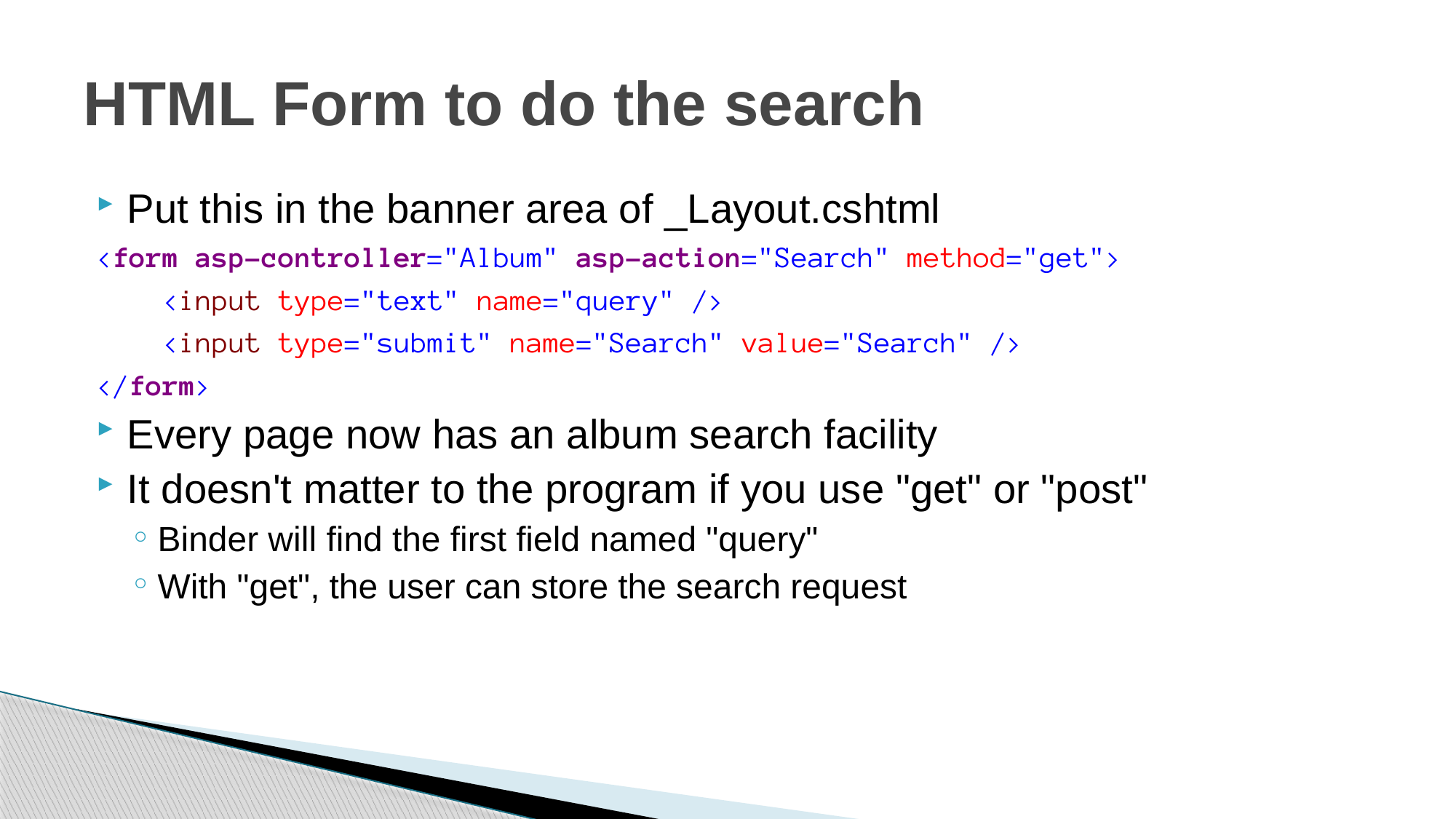

# HTML Form to do the search
Put this in the banner area of _Layout.cshtml
<form asp-controller="Album" asp-action="Search" method="get">
    <input type="text" name="query" />
    <input type="submit" name="Search" value="Search" />
</form>
Every page now has an album search facility
It doesn't matter to the program if you use "get" or "post"
Binder will find the first field named "query"
With "get", the user can store the search request